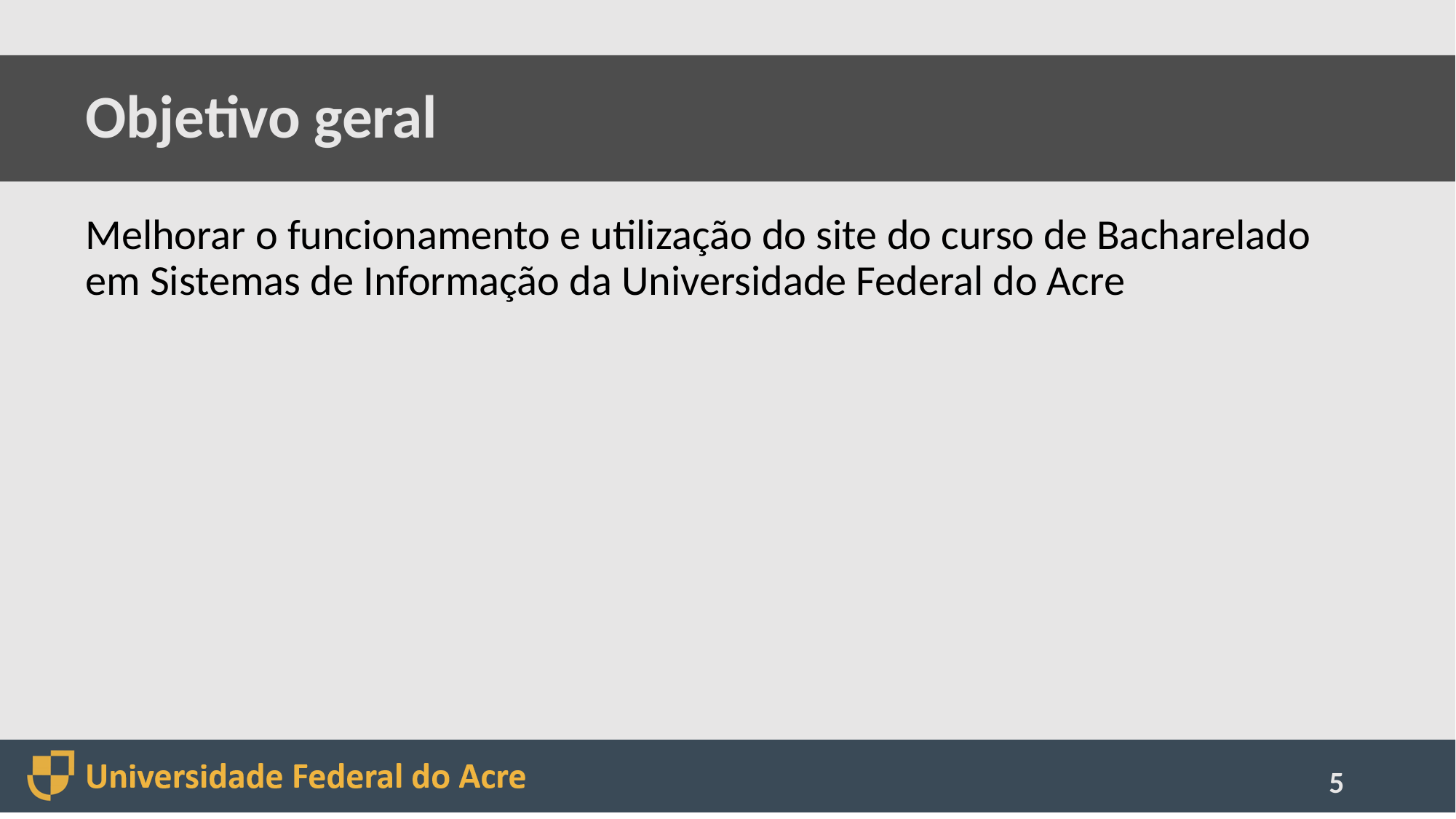

# Objetivo geral
Melhorar o funcionamento e utilização do site do curso de Bacharelado em Sistemas de Informação da Universidade Federal do Acre
5